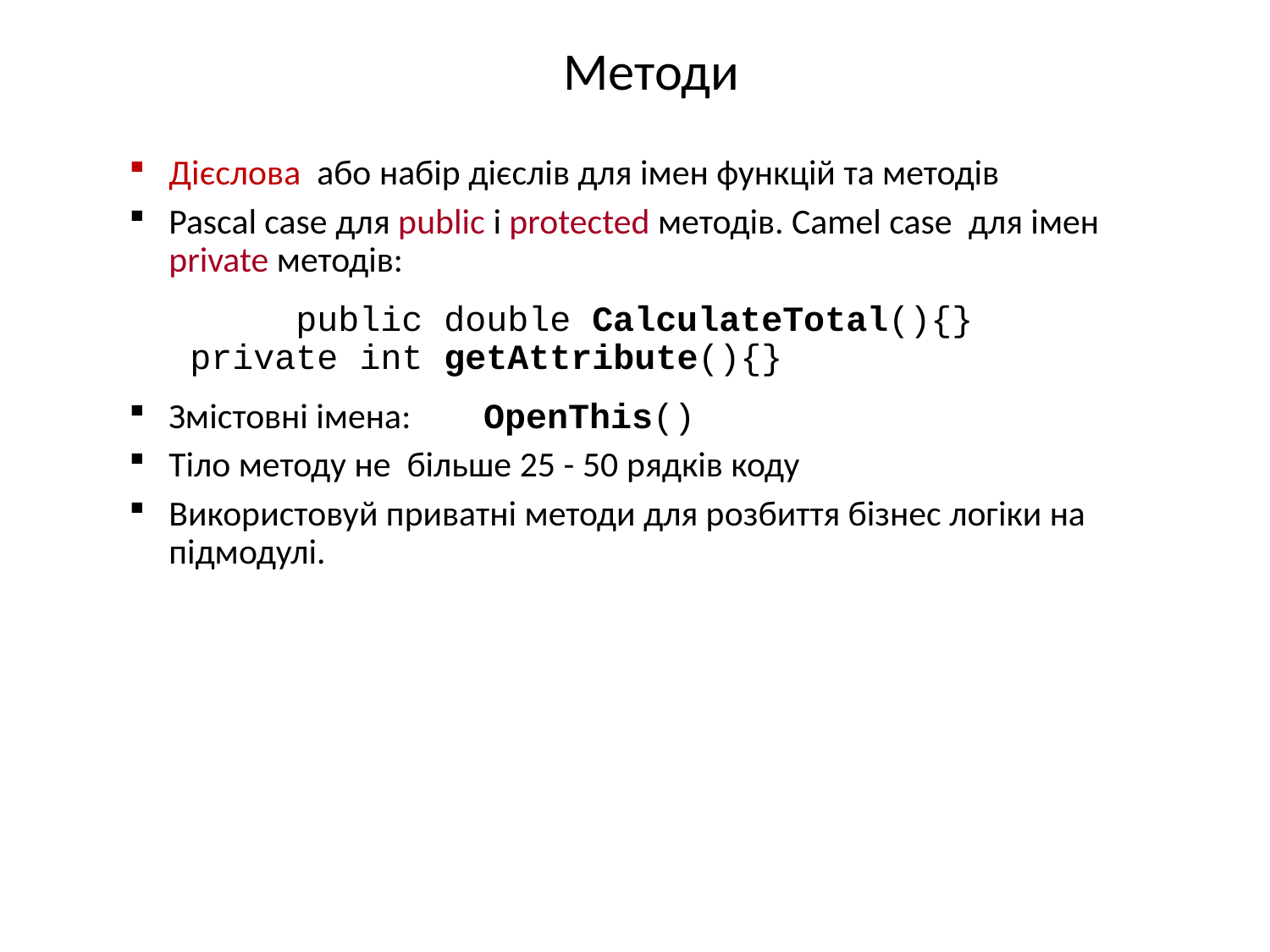

# Методи
Дієслова  або набір дієслів для імен функцій та методів
Pascal case для public і protected методів. Camel case  для імен private методів:
		public double CalculateTotal(){}
 private int getAttribute(){}
Змістовні імена:         OpenThis()
Тіло методу не  більше 25 - 50 рядків коду
Використовуй приватні методи для розбиття бізнес логіки на підмодулі.